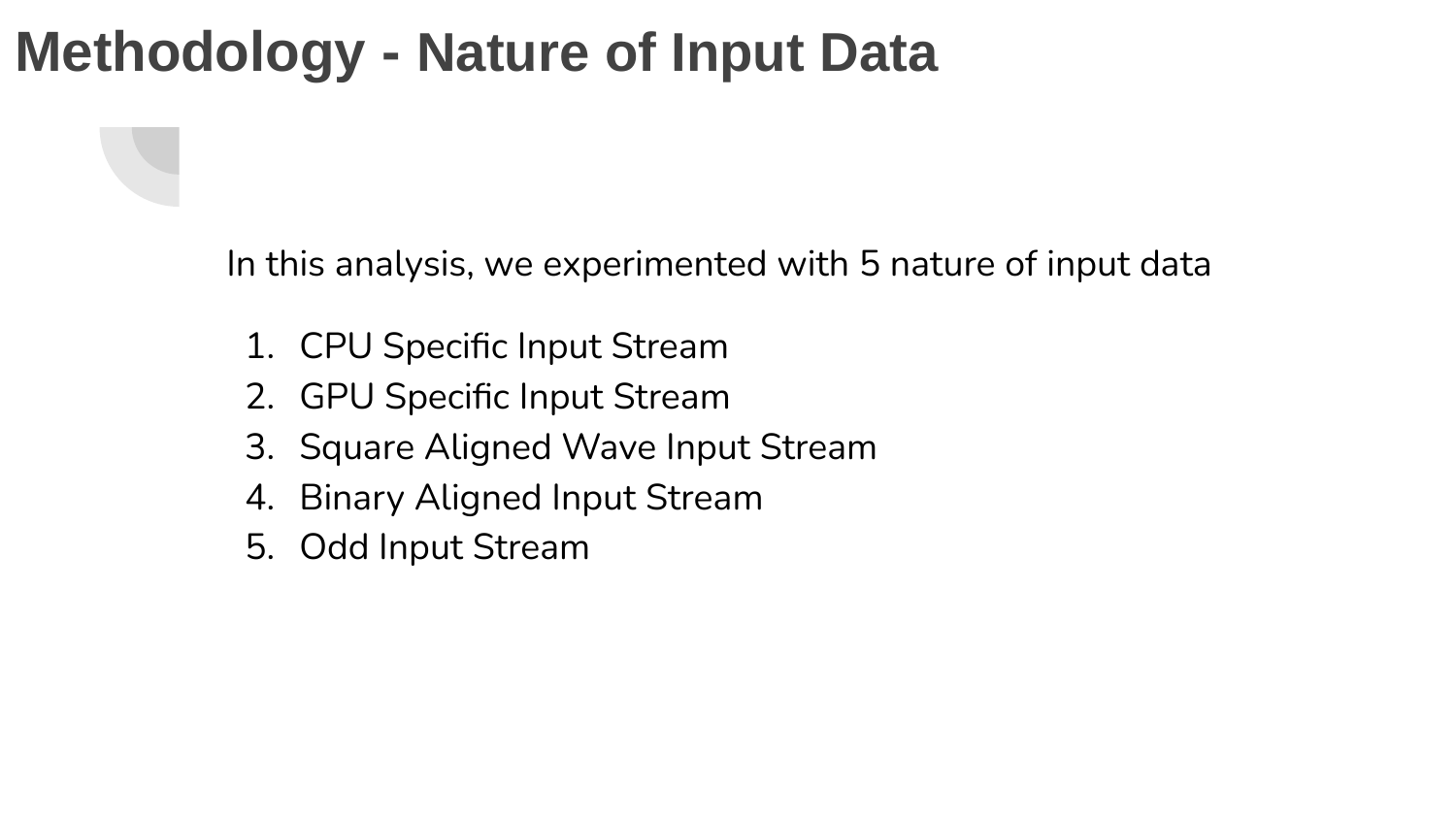

# Methodology - Nature of Input Data
In this analysis, we experimented with 5 nature of input data
CPU Specific Input Stream
GPU Specific Input Stream
Square Aligned Wave Input Stream
Binary Aligned Input Stream
Odd Input Stream